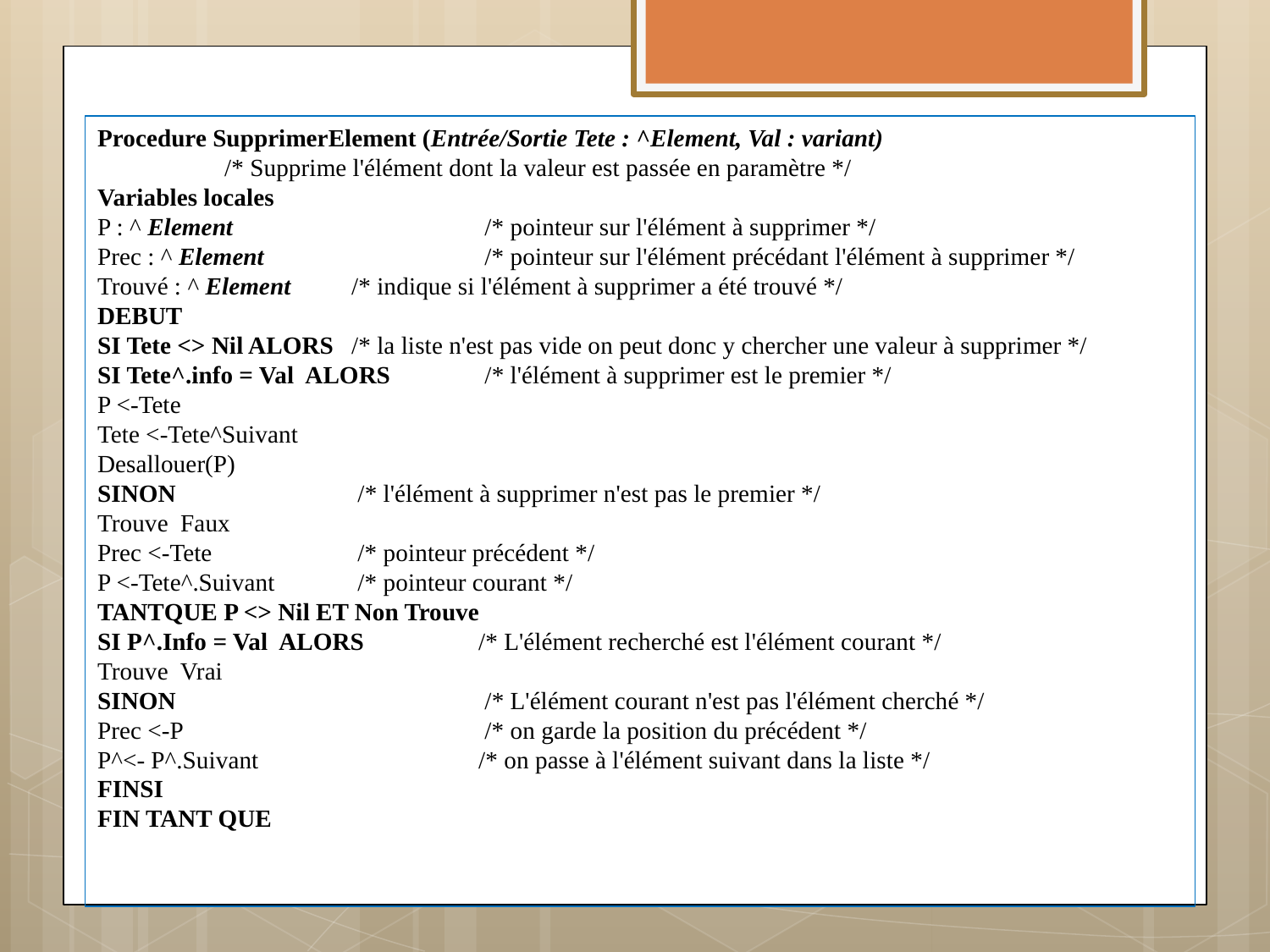

Procedure SupprimerElement (Entrée/Sortie Tete : ^Element, Val : variant)
	/* Supprime l'élément dont la valeur est passée en paramètre */
Variables locales
P : ^ Element 		 /* pointeur sur l'élément à supprimer */
Prec : ^ Element 		 /* pointeur sur l'élément précédant l'élément à supprimer */
Trouvé : ^ Element 	/* indique si l'élément à supprimer a été trouvé */
DEBUT
SI Tete <> Nil ALORS 	/* la liste n'est pas vide on peut donc y chercher une valeur à supprimer */
SI Tete^.info = Val  ALORS	 /* l'élément à supprimer est le premier */
P <-Tete
Tete <-Tete^Suivant
Desallouer(P)
SINON		 /* l'élément à supprimer n'est pas le premier */
Trouve  Faux
Prec <-Tete		 /* pointeur précédent */
P <-Tete^.Suivant	 /* pointeur courant */
TANTQUE P <> Nil ET Non Trouve
SI P^.Info = Val  ALORS 	/* L'élément recherché est l'élément courant */
Trouve  Vrai
SINON			 /* L'élément courant n'est pas l'élément cherché */
Prec <-P			 /* on garde la position du précédent */
P^<- P^.Suivant 		/* on passe à l'élément suivant dans la liste */
FINSI
FIN TANT QUE